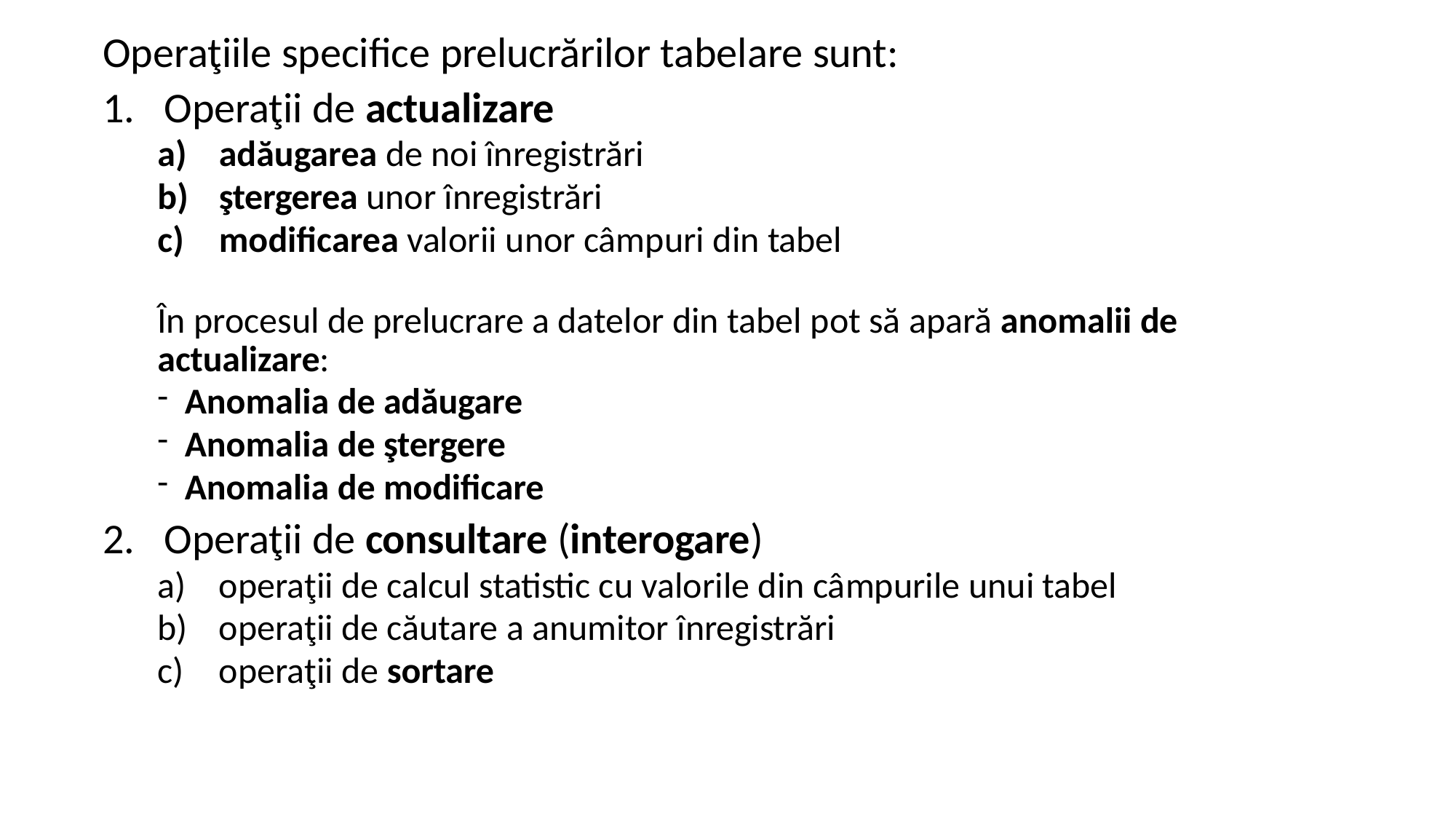

# Operaţiile specifice prelucrărilor tabelare sunt:
Operaţii de actualizare
adăugarea de noi înregistrări
ştergerea unor înregistrări
modificarea valorii unor câmpuri din tabel
În procesul de prelucrare a datelor din tabel pot să apară anomalii de
actualizare:
Anomalia de adăugare
Anomalia de ştergere
Anomalia de modificare
Operaţii de consultare (interogare)
operaţii de calcul statistic cu valorile din câmpurile unui tabel
operaţii de căutare a anumitor înregistrări
operaţii de sortare